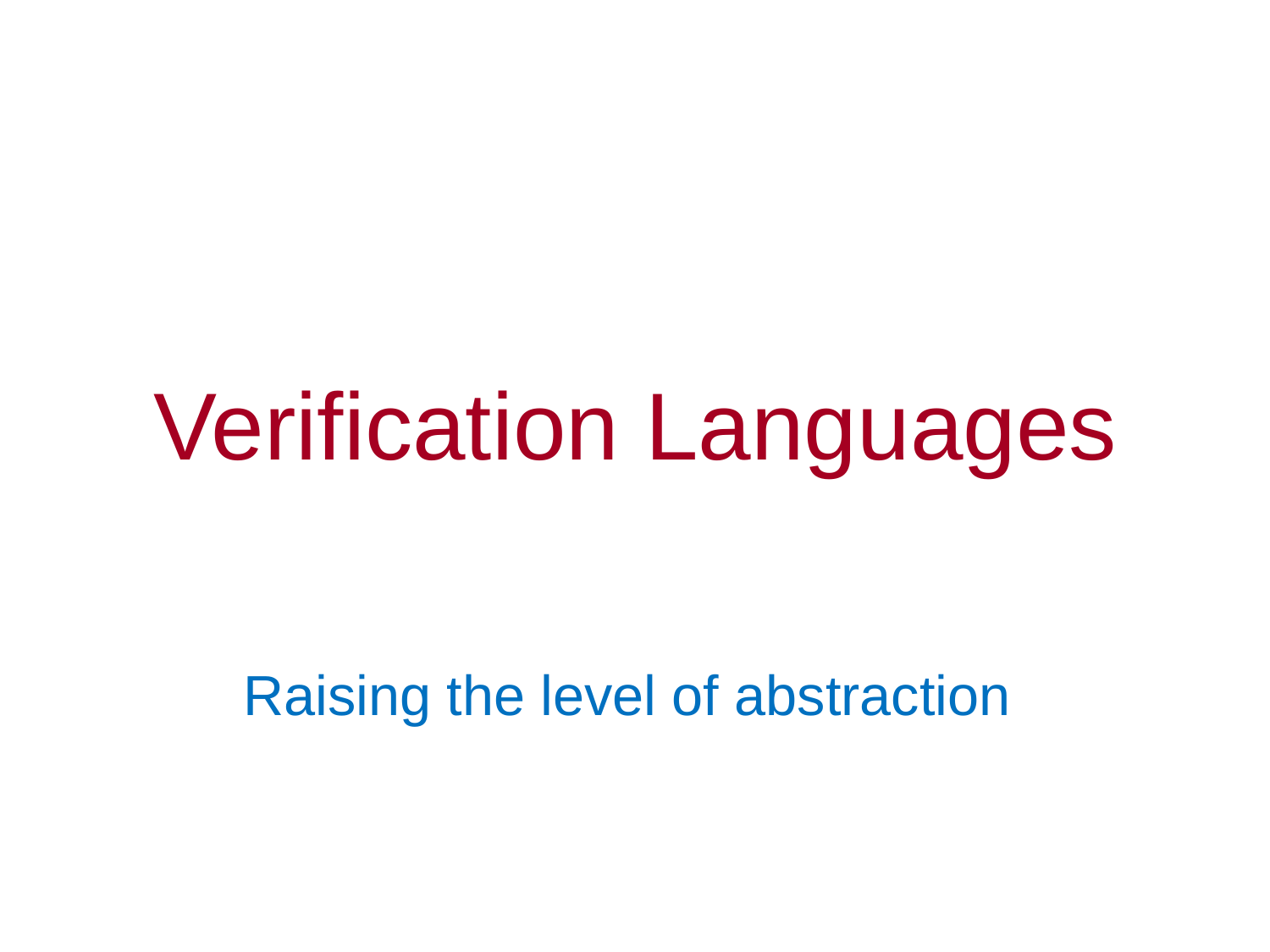

# Verification Languages
Raising the level of abstraction